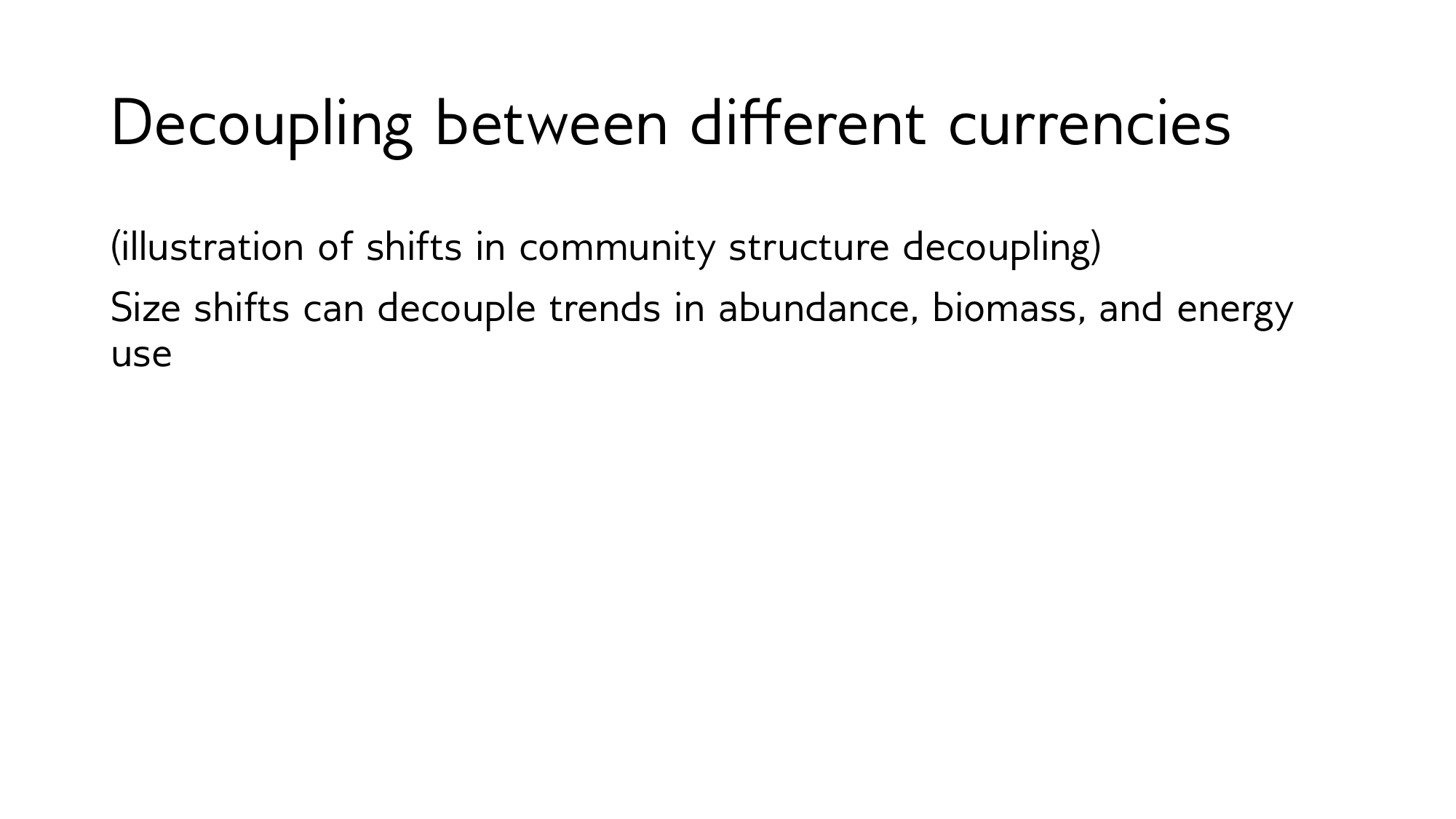

# Decoupling between different currencies
(illustration of shifts in community structure decoupling)
Size shifts can decouple trends in abundance, biomass, and energy use